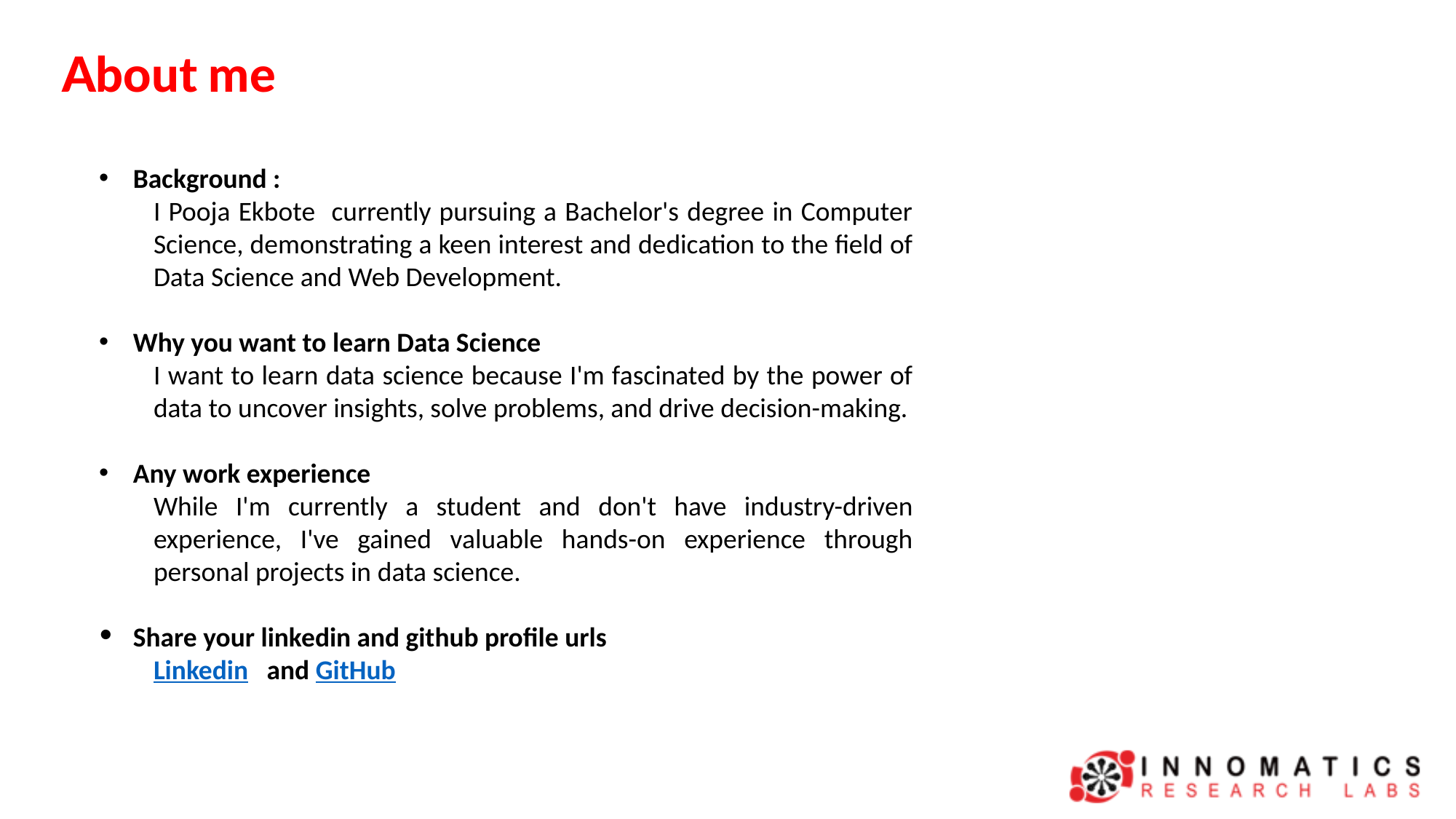

About me
Background :
I Pooja Ekbote  currently pursuing a Bachelor's degree in Computer Science, demonstrating a keen interest and dedication to the field of Data Science and Web Development.

Why you want to learn Data Science
I want to learn data science because I'm fascinated by the power of data to uncover insights, solve problems, and drive decision-making.

Any work experience
While I'm currently a student and don't have industry-driven experience, I've gained valuable hands-on experience through personal projects in data science.

Share your linkedin and github profile urls
Linkedin   and GitHub